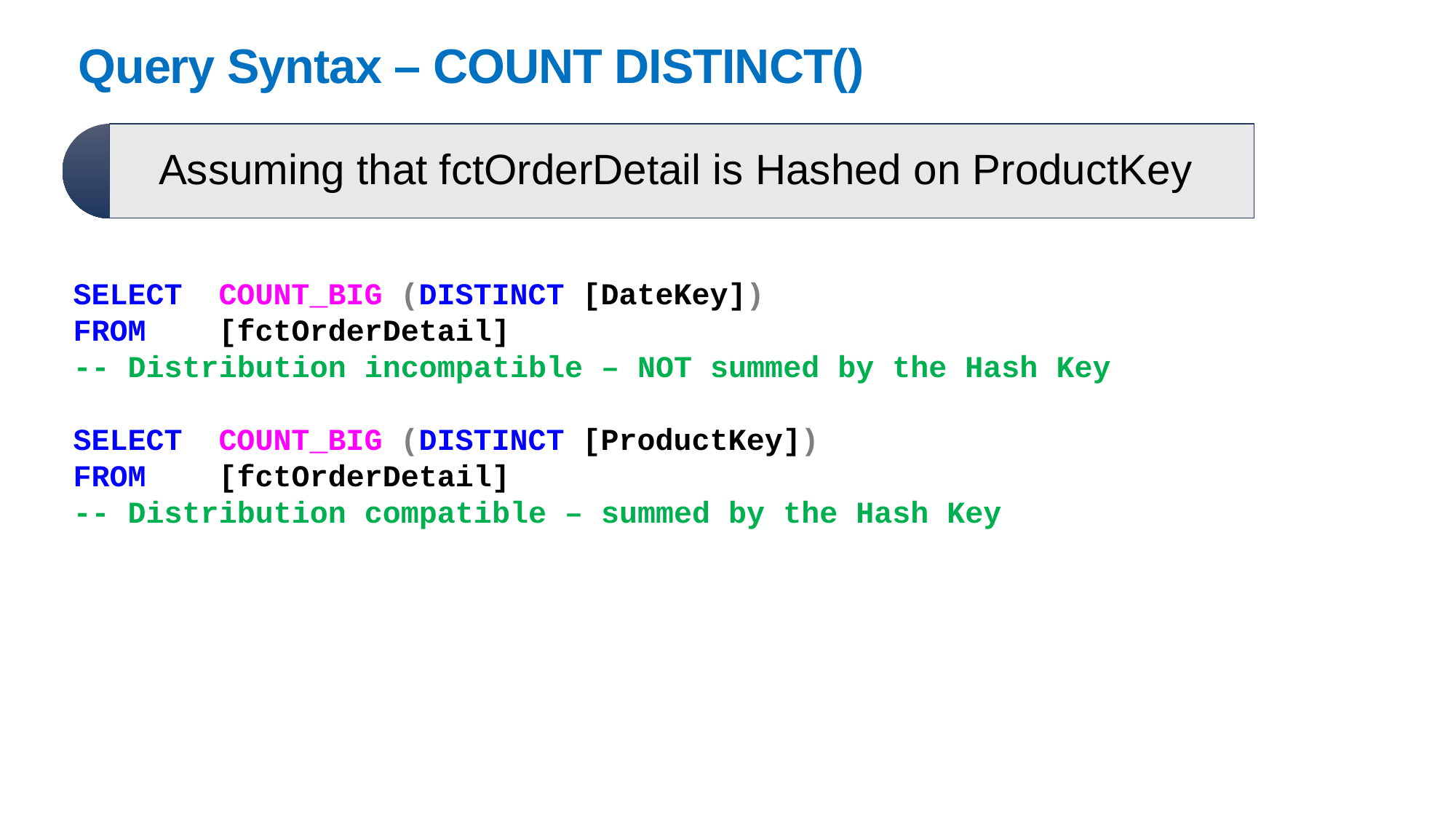

# Query Syntax – COUNT DISTINCT()
Assuming that fctOrderDetail is Hashed on ProductKey
SELECT  COUNT_BIG (DISTINCT [DateKey])
FROM    [fctOrderDetail]
-- Distribution incompatible – NOT summed by the Hash Key

SELECT  COUNT_BIG (DISTINCT [ProductKey])
FROM    [fctOrderDetail]
-- Distribution compatible – summed by the Hash Key